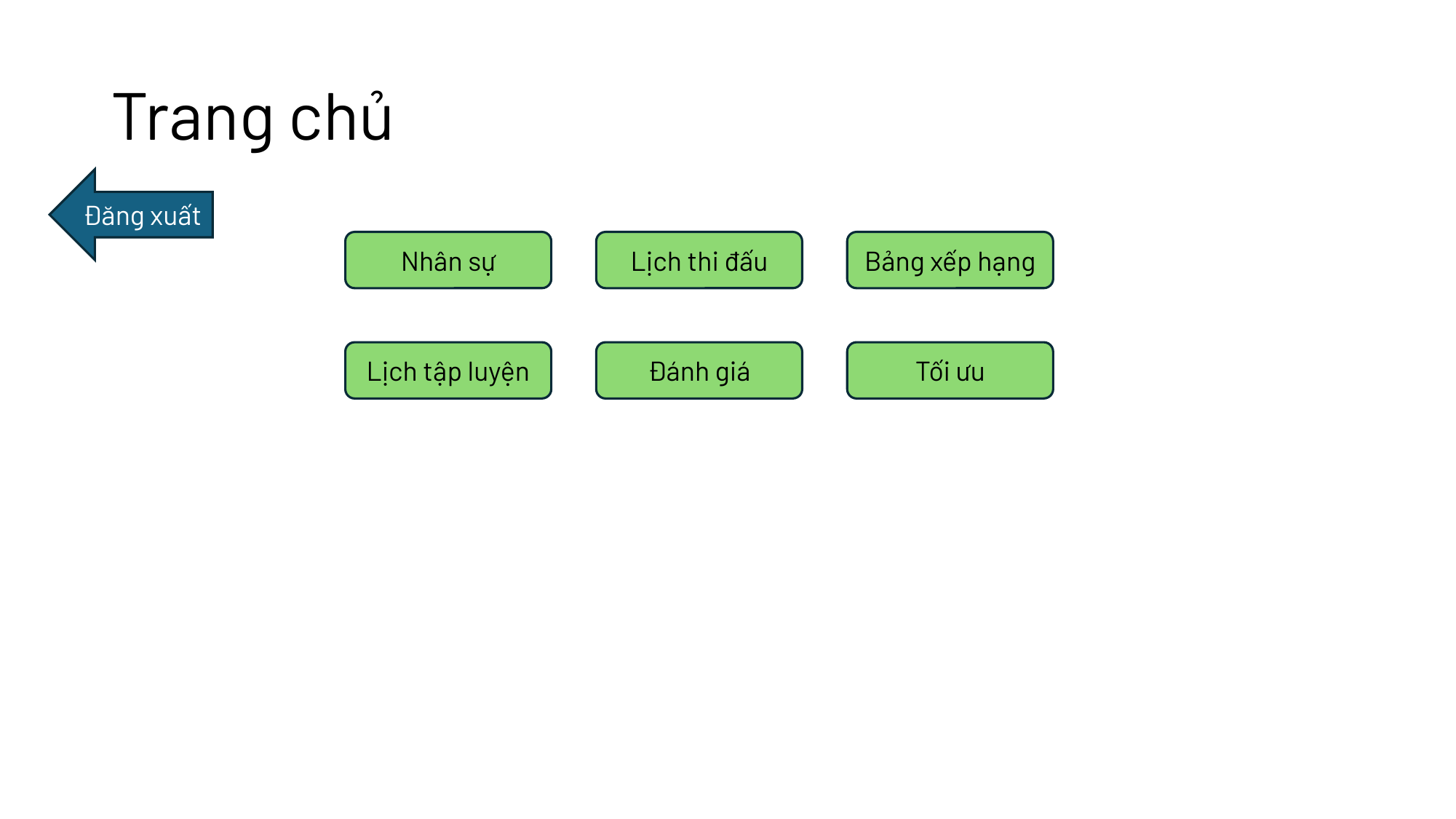

# Trang chủ
Đăng xuất
Lịch thi đấu
Bảng xếp hạng
Nhân sự
Đánh giá
Tối ưu
Lịch tập luyện